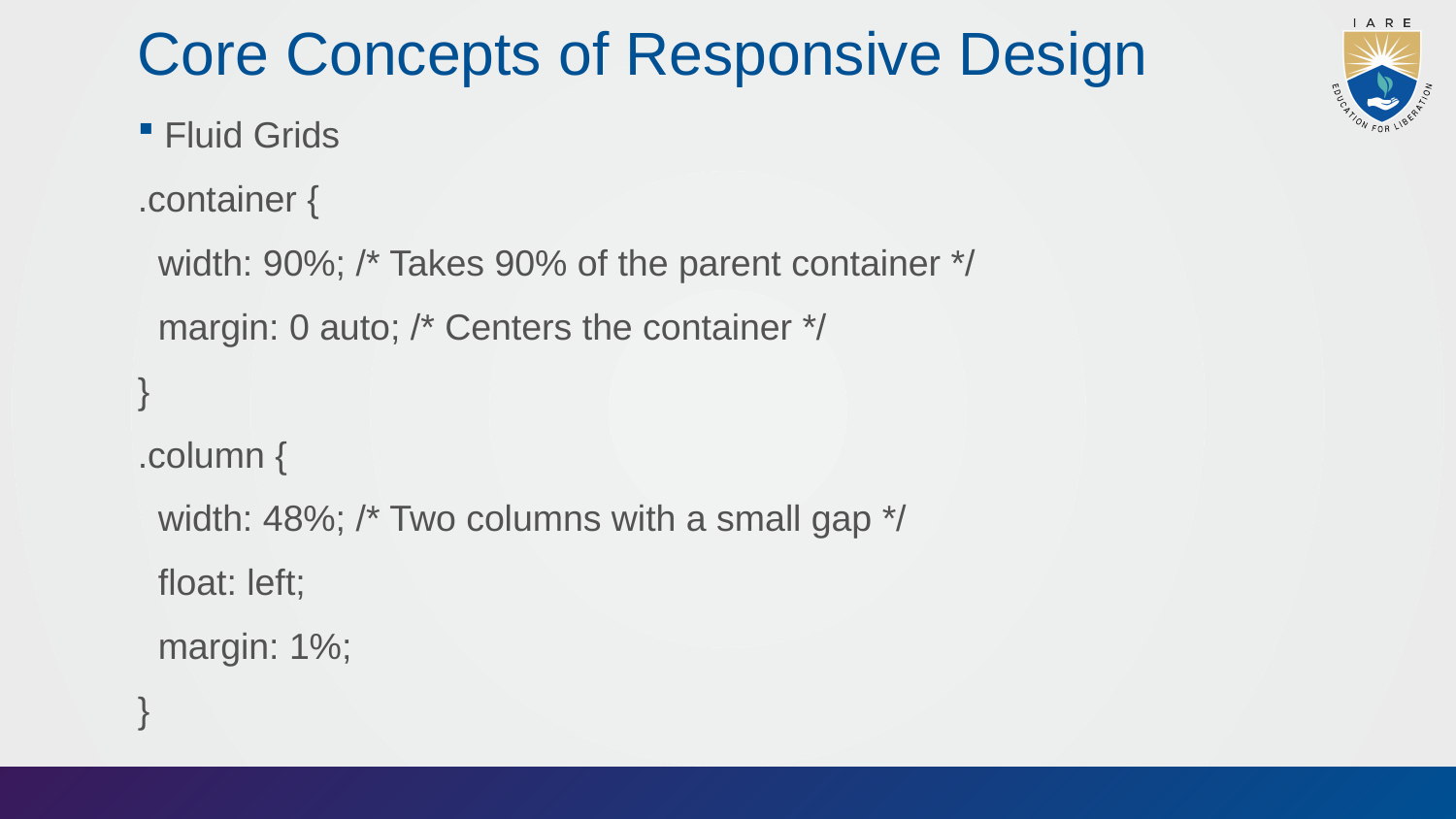

# Core Concepts of Responsive Design
Fluid Grids
.container {
  width: 90%; /* Takes 90% of the parent container */
  margin: 0 auto; /* Centers the container */
}
.column {
  width: 48%; /* Two columns with a small gap */
  float: left;
  margin: 1%;
}
23